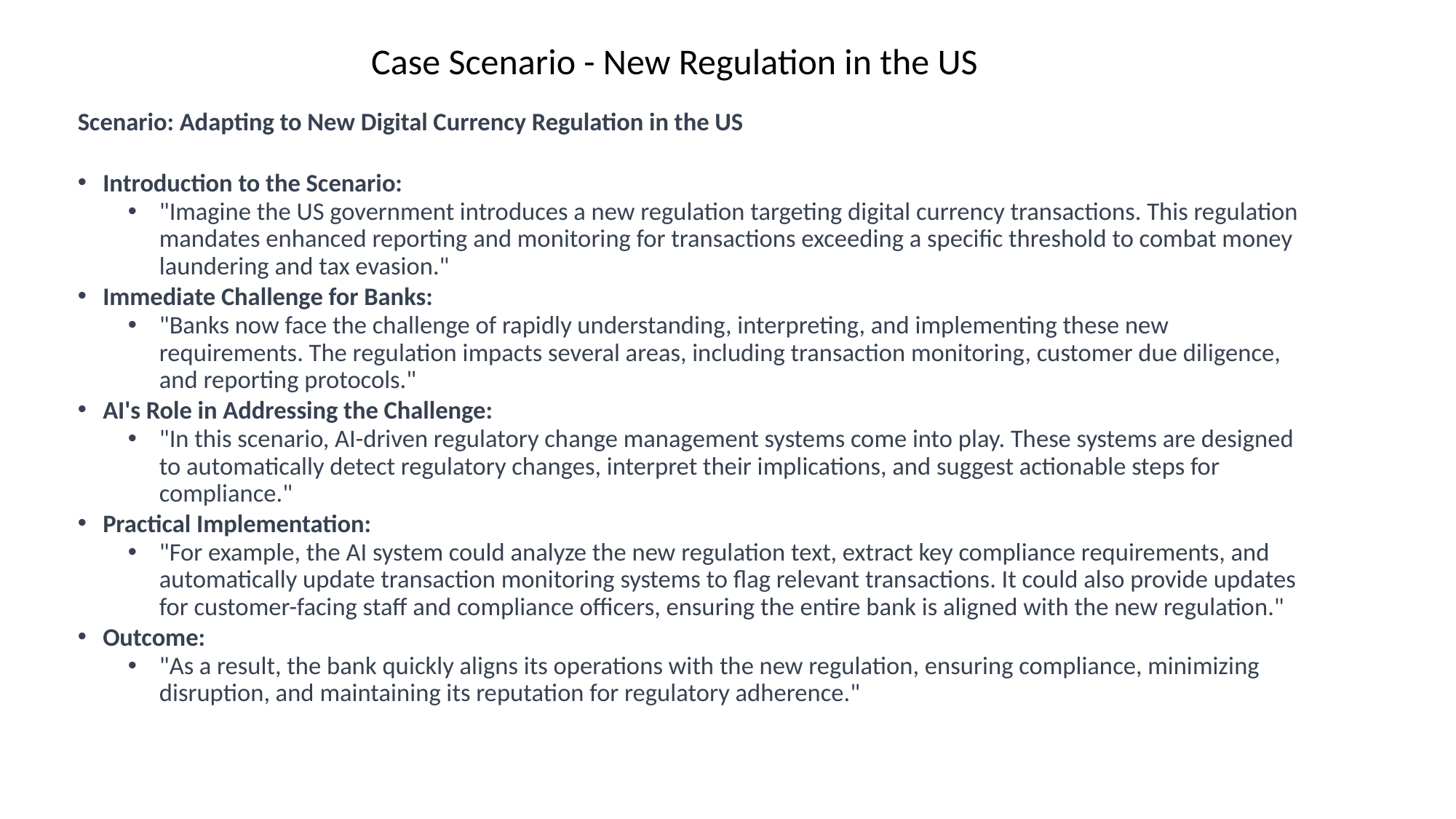

# Case Scenario - New Regulation in the US
Scenario: Adapting to New Digital Currency Regulation in the US

Introduction to the Scenario:
"Imagine the US government introduces a new regulation targeting digital currency transactions. This regulation mandates enhanced reporting and monitoring for transactions exceeding a specific threshold to combat money laundering and tax evasion."
Immediate Challenge for Banks:
"Banks now face the challenge of rapidly understanding, interpreting, and implementing these new requirements. The regulation impacts several areas, including transaction monitoring, customer due diligence, and reporting protocols."
AI's Role in Addressing the Challenge:
"In this scenario, AI-driven regulatory change management systems come into play. These systems are designed to automatically detect regulatory changes, interpret their implications, and suggest actionable steps for compliance."
Practical Implementation:
"For example, the AI system could analyze the new regulation text, extract key compliance requirements, and automatically update transaction monitoring systems to flag relevant transactions. It could also provide updates for customer-facing staff and compliance officers, ensuring the entire bank is aligned with the new regulation."
Outcome:
"As a result, the bank quickly aligns its operations with the new regulation, ensuring compliance, minimizing disruption, and maintaining its reputation for regulatory adherence."